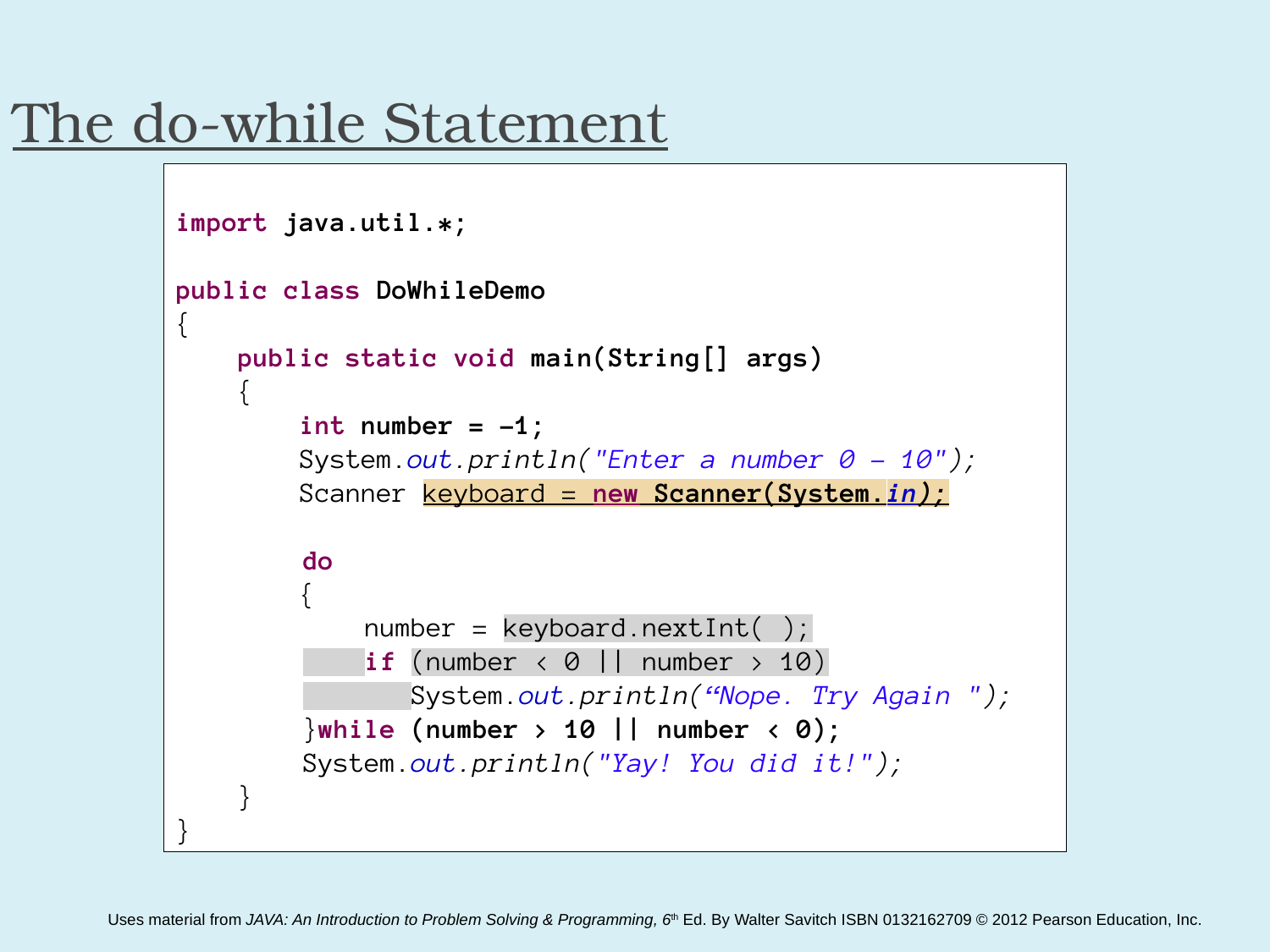

The do-while Statement

import java.util.*;

public class DoWhileDemo
{
    public static void main(String[] args)
    {
        int number = -1;
        System.out.println("Enter a number 0 - 10");
        Scanner keyboard = new Scanner(System.in);

	do
        {
	    number = keyboard.nextInt( );
	    if (number < 0 || number > 10)
	       System.out.println(“Nope. Try Again ");
	}while (number > 10 || number < 0);
	System.out.println("Yay! You did it!");
    }
}